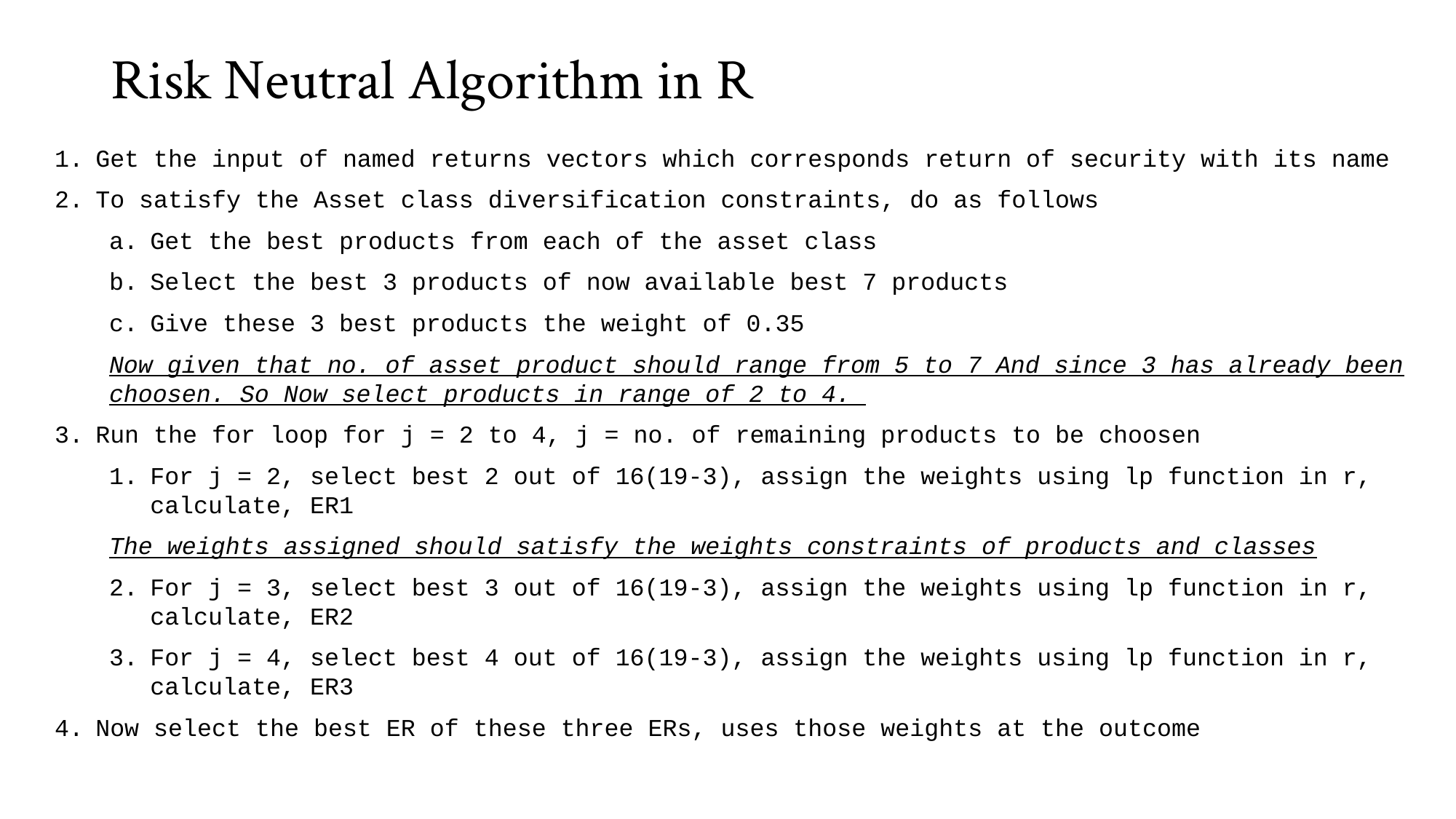

# Risk Neutral Algorithm in R
Get the input of named returns vectors which corresponds return of security with its name
To satisfy the Asset class diversification constraints, do as follows
Get the best products from each of the asset class
Select the best 3 products of now available best 7 products
Give these 3 best products the weight of 0.35
Now given that no. of asset product should range from 5 to 7 And since 3 has already been choosen. So Now select products in range of 2 to 4.
Run the for loop for j = 2 to 4, j = no. of remaining products to be choosen
For j = 2, select best 2 out of 16(19-3), assign the weights using lp function in r, calculate, ER1
The weights assigned should satisfy the weights constraints of products and classes
For j = 3, select best 3 out of 16(19-3), assign the weights using lp function in r, calculate, ER2
For j = 4, select best 4 out of 16(19-3), assign the weights using lp function in r, calculate, ER3
Now select the best ER of these three ERs, uses those weights at the outcome